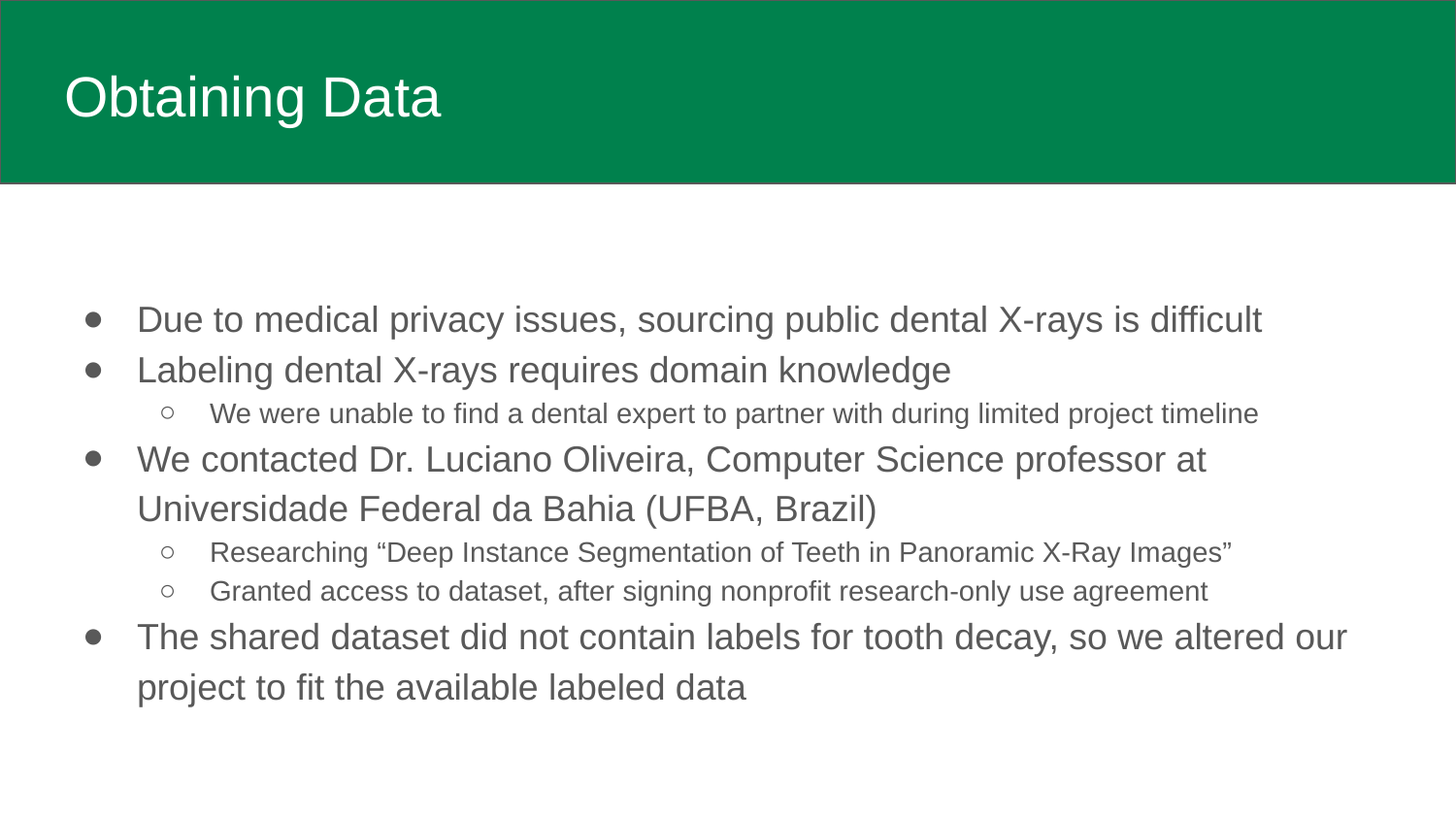

# Obtaining Data
Due to medical privacy issues, sourcing public dental X-rays is difficult
Labeling dental X-rays requires domain knowledge
We were unable to find a dental expert to partner with during limited project timeline
We contacted Dr. Luciano Oliveira, Computer Science professor at Universidade Federal da Bahia (UFBA, Brazil)
Researching “Deep Instance Segmentation of Teeth in Panoramic X-Ray Images”
Granted access to dataset, after signing nonprofit research-only use agreement
The shared dataset did not contain labels for tooth decay, so we altered our project to fit the available labeled data